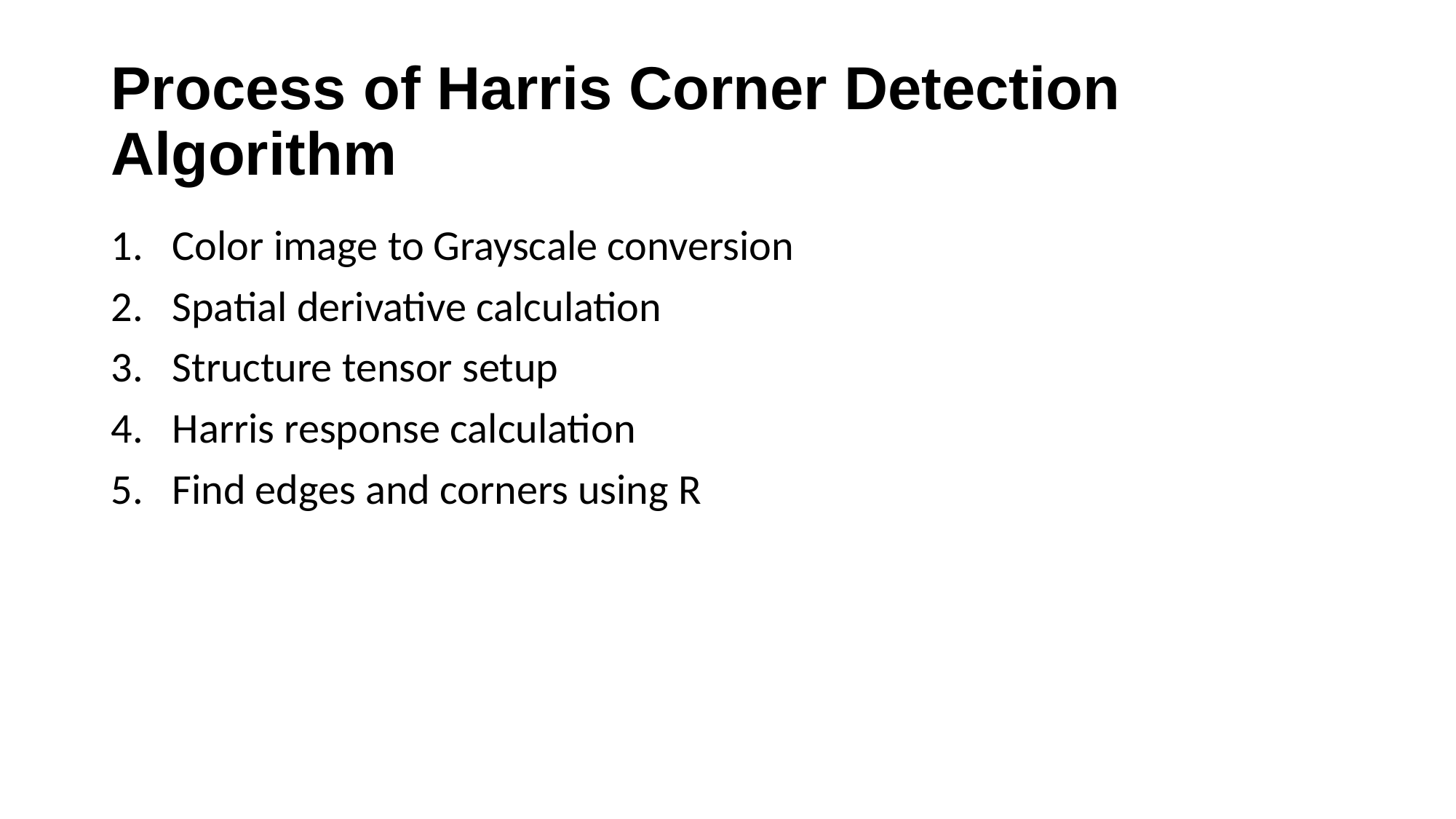

# Process of Harris Corner Detection Algorithm
Color image to Grayscale conversion
Spatial derivative calculation
Structure tensor setup
Harris response calculation
Find edges and corners using R